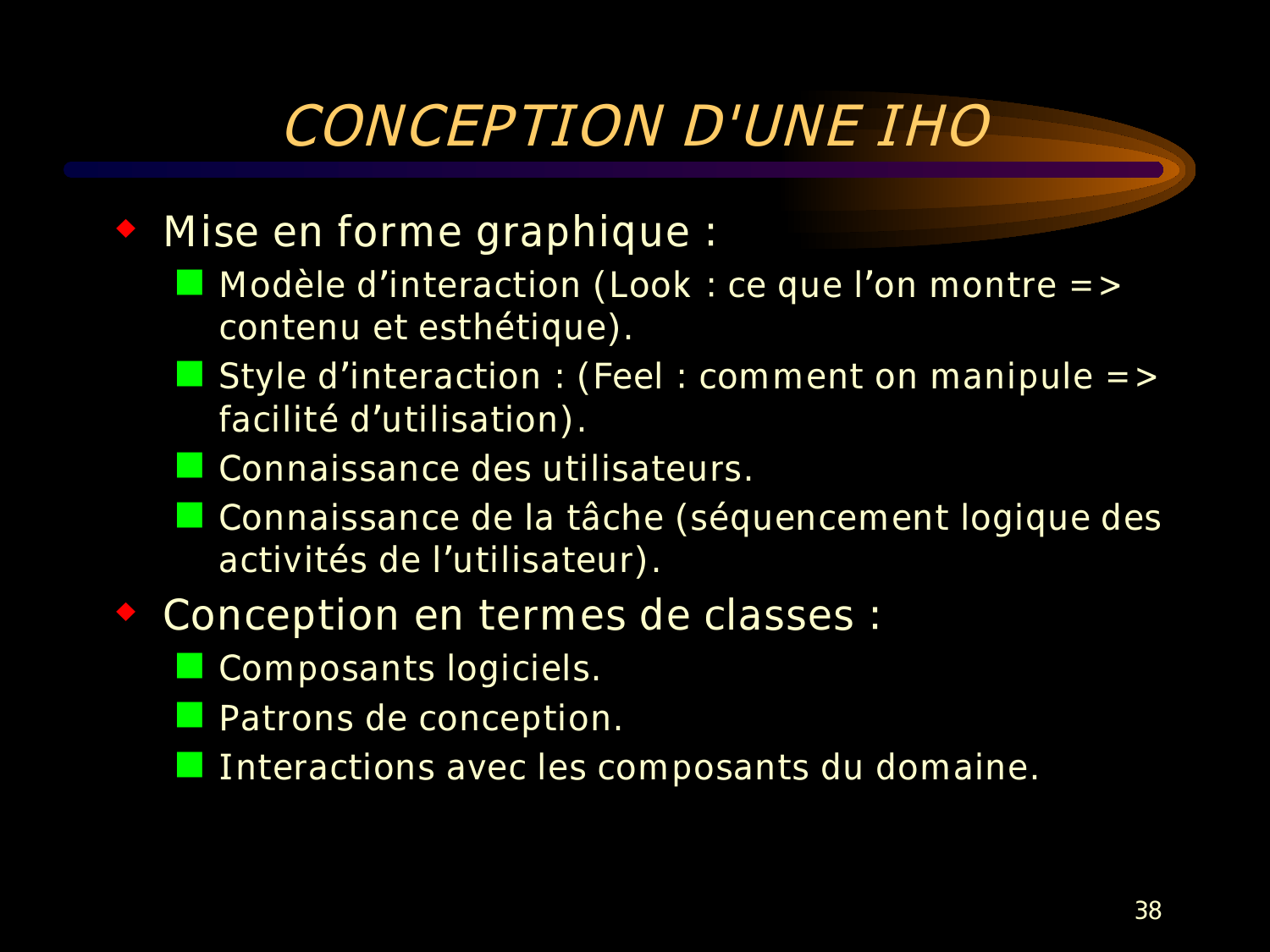

# CONCEPTION D'UNE IHO
Mise en forme graphique :
Modèle d’interaction (Look : ce que l’on montre => contenu et esthétique).
Style d’interaction : (Feel : comment on manipule => facilité d’utilisation).
Connaissance des utilisateurs.
Connaissance de la tâche (séquencement logique des activités de l’utilisateur).
Conception en termes de classes :
Composants logiciels.
Patrons de conception.
Interactions avec les composants du domaine.
38